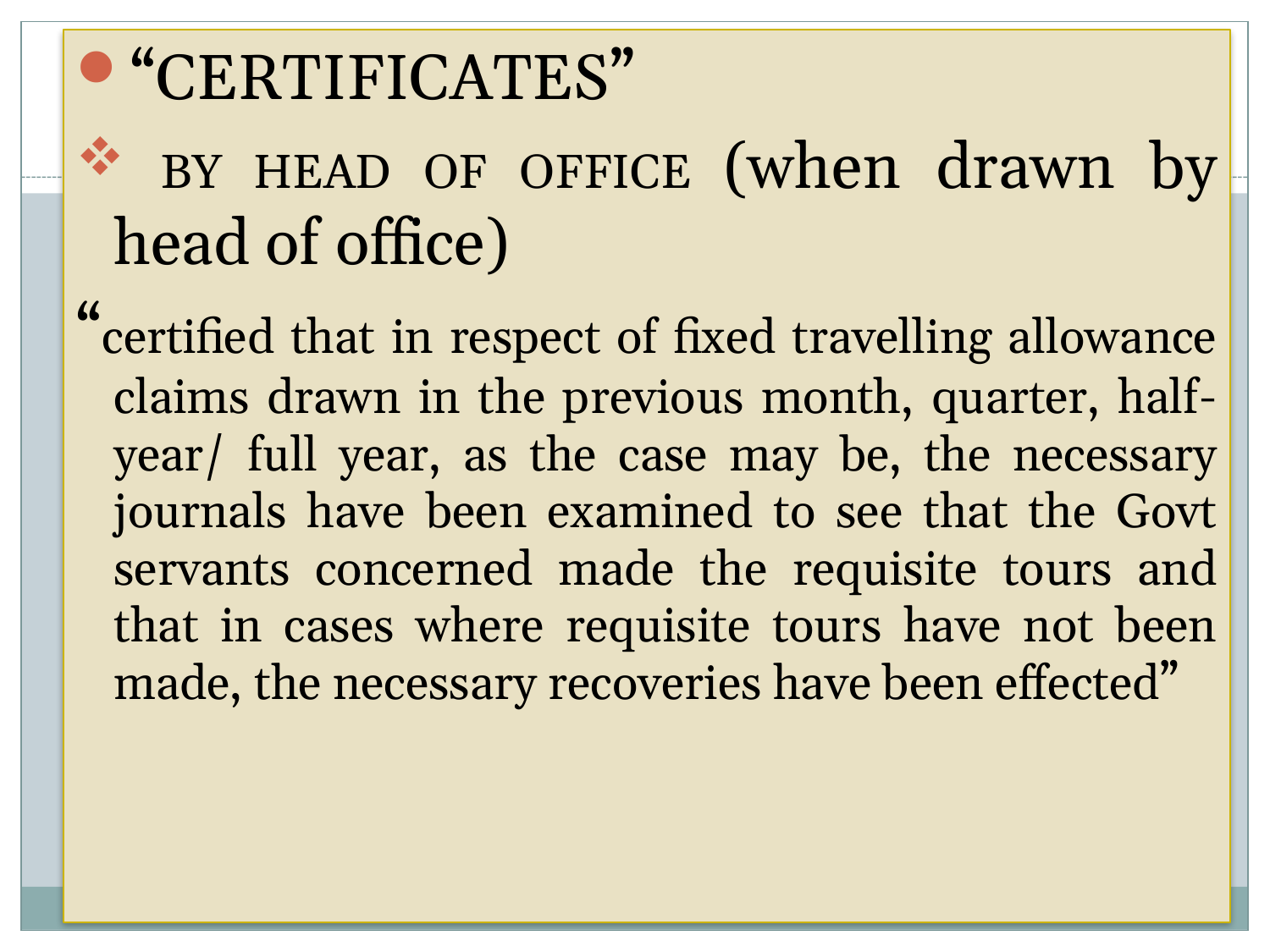

“CERTIFICATES”
 BY HEAD OF OFFICE (when drawn by head of office)
“certified that in respect of fixed travelling allowance claims drawn in the previous month, quarter, half-year/ full year, as the case may be, the necessary journals have been examined to see that the Govt servants concerned made the requisite tours and that in cases where requisite tours have not been made, the necessary recoveries have been effected”